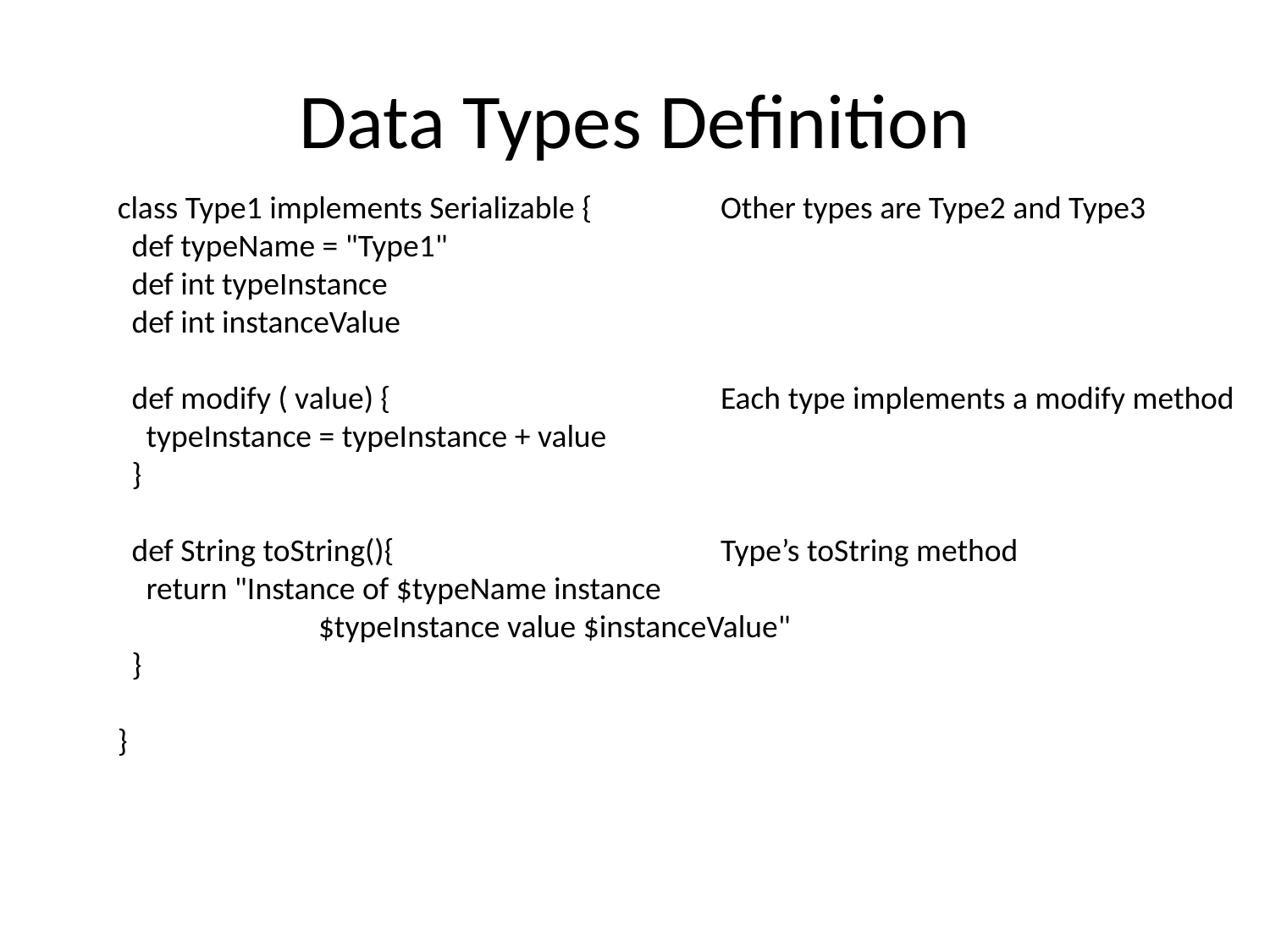

# Data Types Definition
class Type1 implements Serializable {
  def typeName = "Type1"
  def int typeInstance
  def int instanceValue
  def modify ( value) {
    typeInstance = typeInstance + value
  }
  def String toString(){
    return "Instance of $typeName instance
                            $typeInstance value $instanceValue"
  }

}
Other types are Type2 and Type3

Each type implements a modify method

Type’s toString method